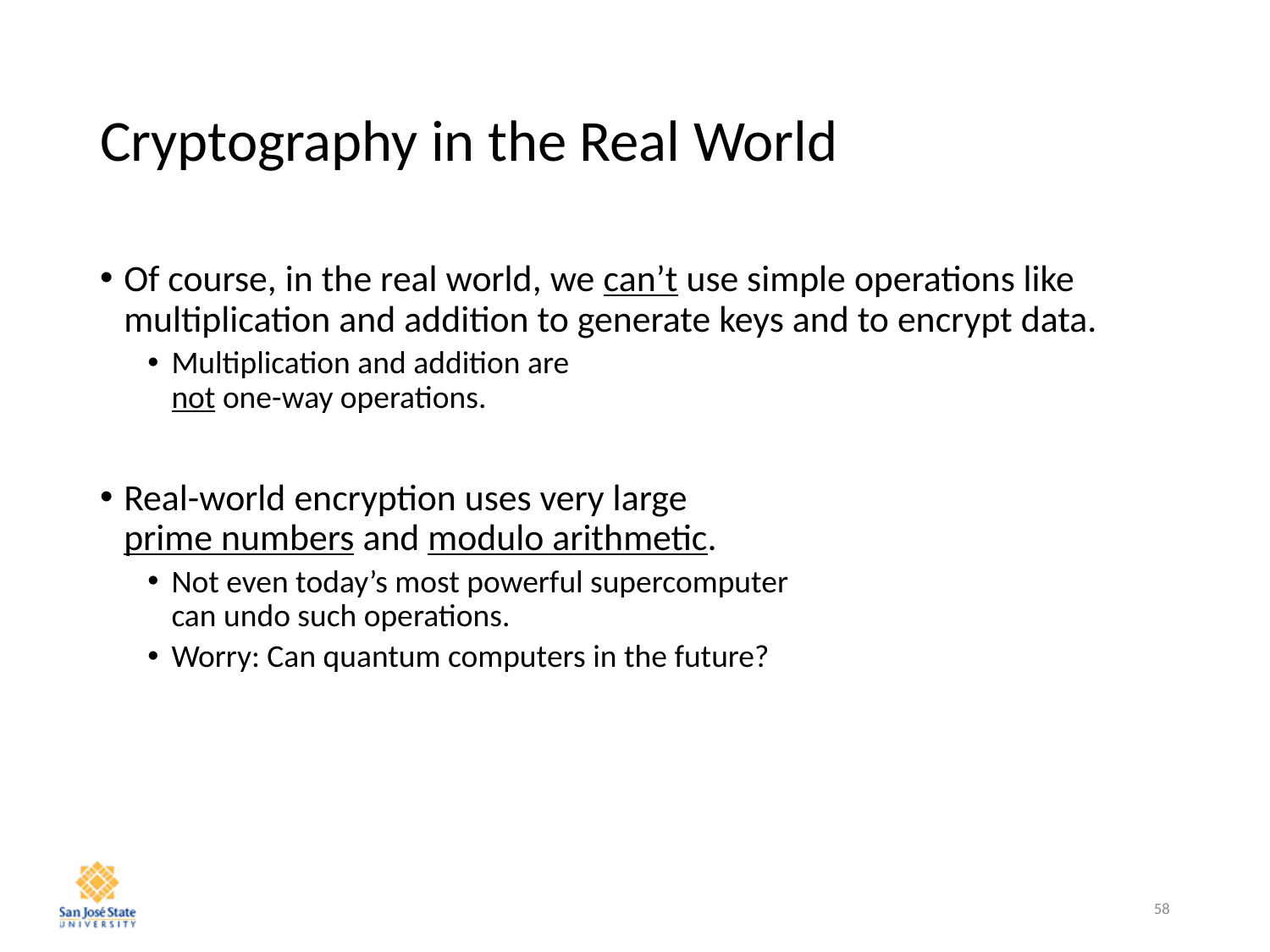

# Cryptography in the Real World
Of course, in the real world, we can’t use simple operations like multiplication and addition to generate keys and to encrypt data.
Multiplication and addition are
not one-way operations.

Real-world encryption uses very large
prime numbers and modulo arithmetic.
Not even today’s most powerful supercomputer
can undo such operations.
Worry: Can quantum computers in the future?
58